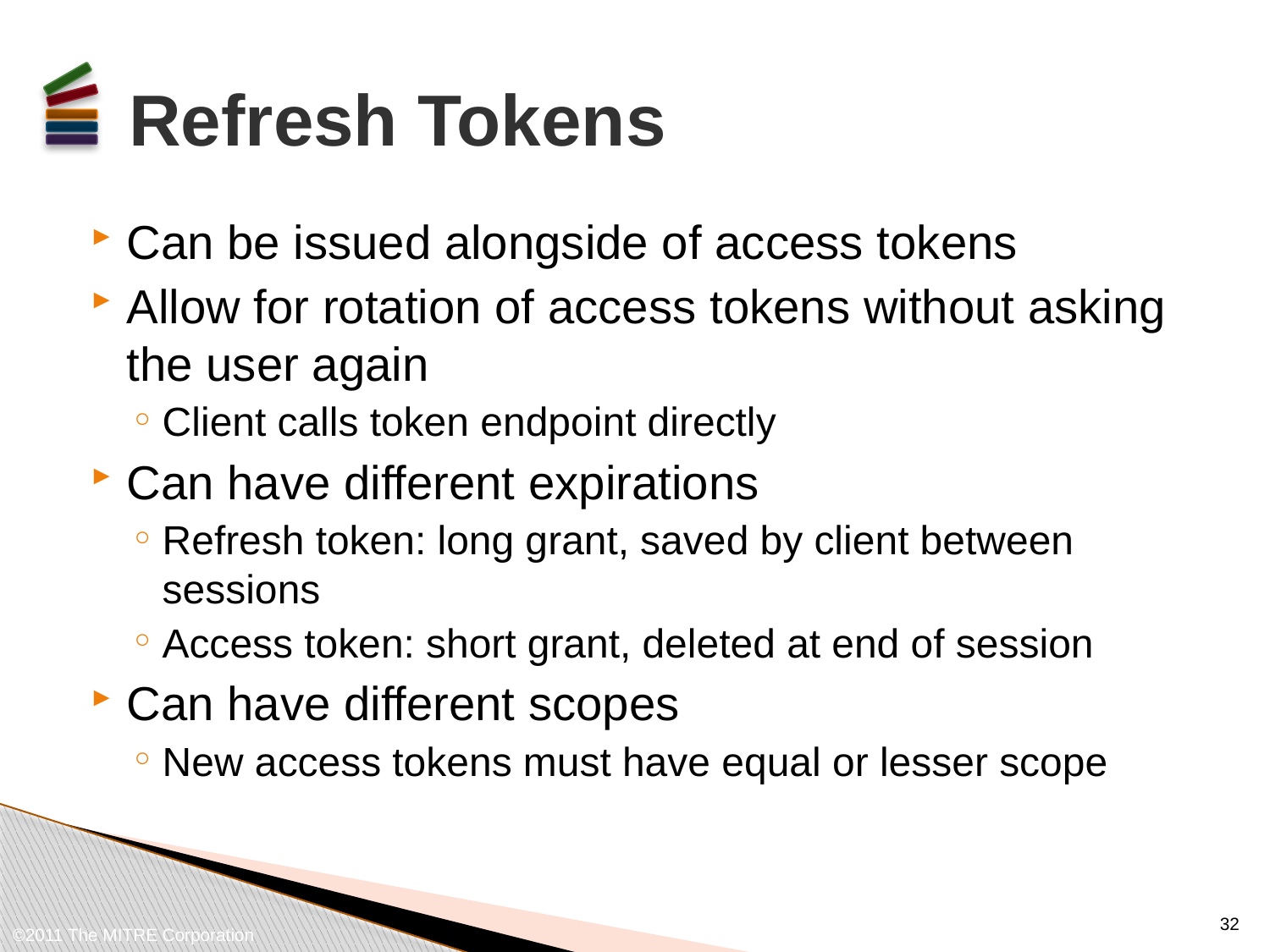

# Refresh Tokens
Can be issued alongside of access tokens
Allow for rotation of access tokens without asking the user again
Client calls token endpoint directly
Can have different expirations
Refresh token: long grant, saved by client between sessions
Access token: short grant, deleted at end of session
Can have different scopes
New access tokens must have equal or lesser scope

32